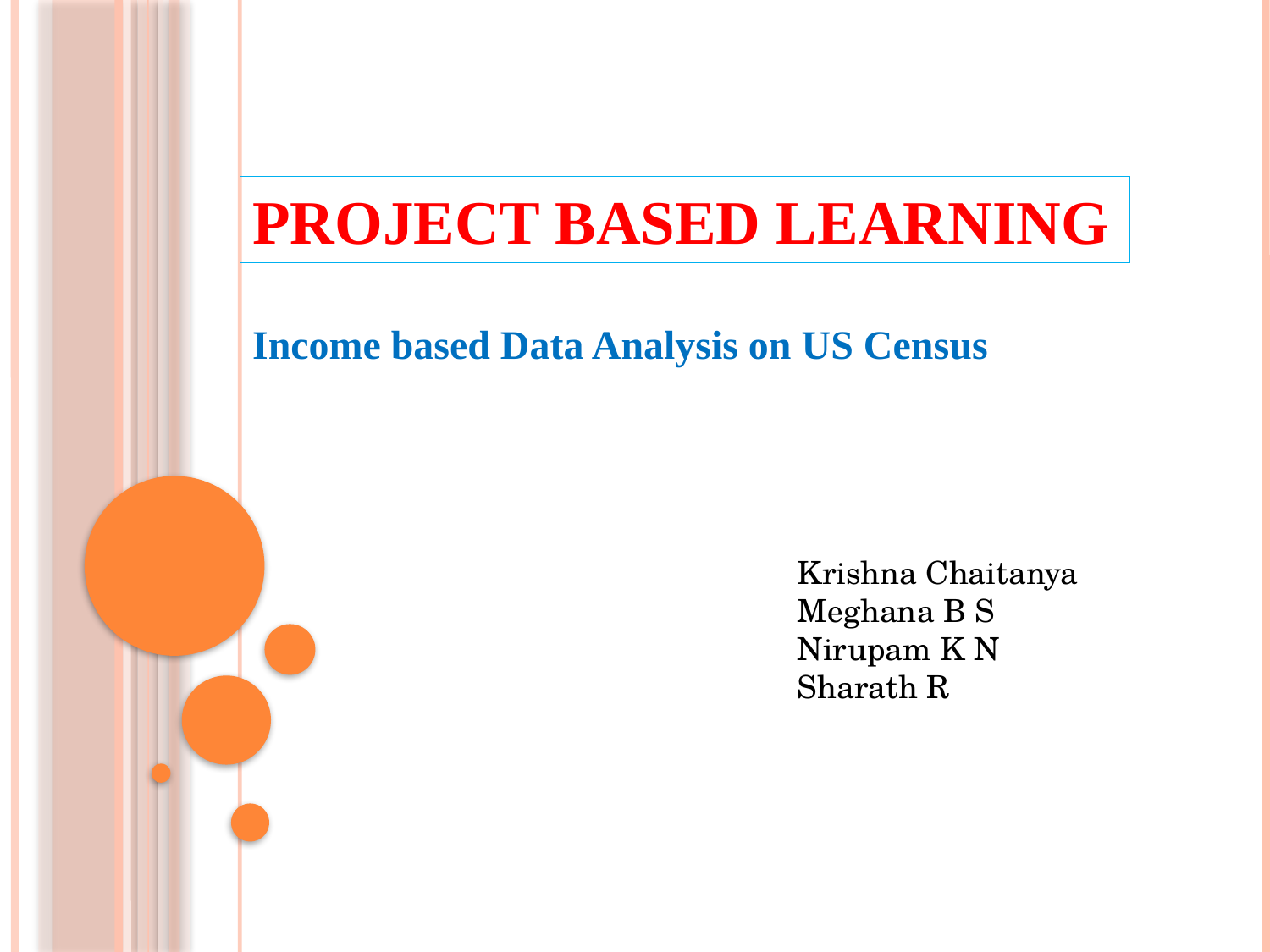

PROJECT BASED LEARNING
Income based Data Analysis on US Census
Krishna Chaitanya
Meghana B S
Nirupam K N
Sharath R